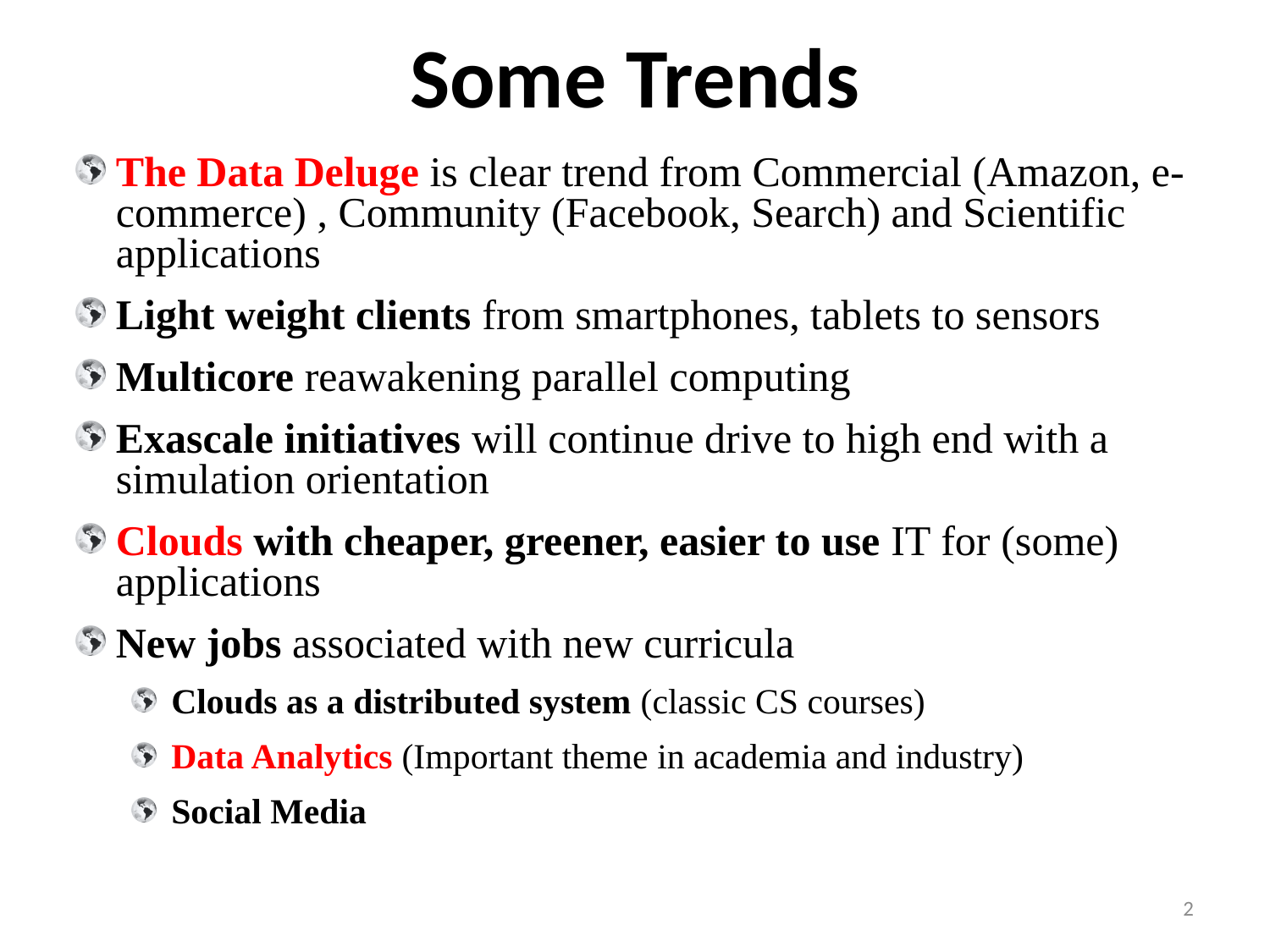

# Some Trends
The Data Deluge is clear trend from Commercial (Amazon, e-commerce) , Community (Facebook, Search) and Scientific applications
Light weight clients from smartphones, tablets to sensors
Multicore reawakening parallel computing
Exascale initiatives will continue drive to high end with a simulation orientation
Clouds with cheaper, greener, easier to use IT for (some) applications
New jobs associated with new curricula
Clouds as a distributed system (classic CS courses)
Data Analytics (Important theme in academia and industry)
Social Media

2